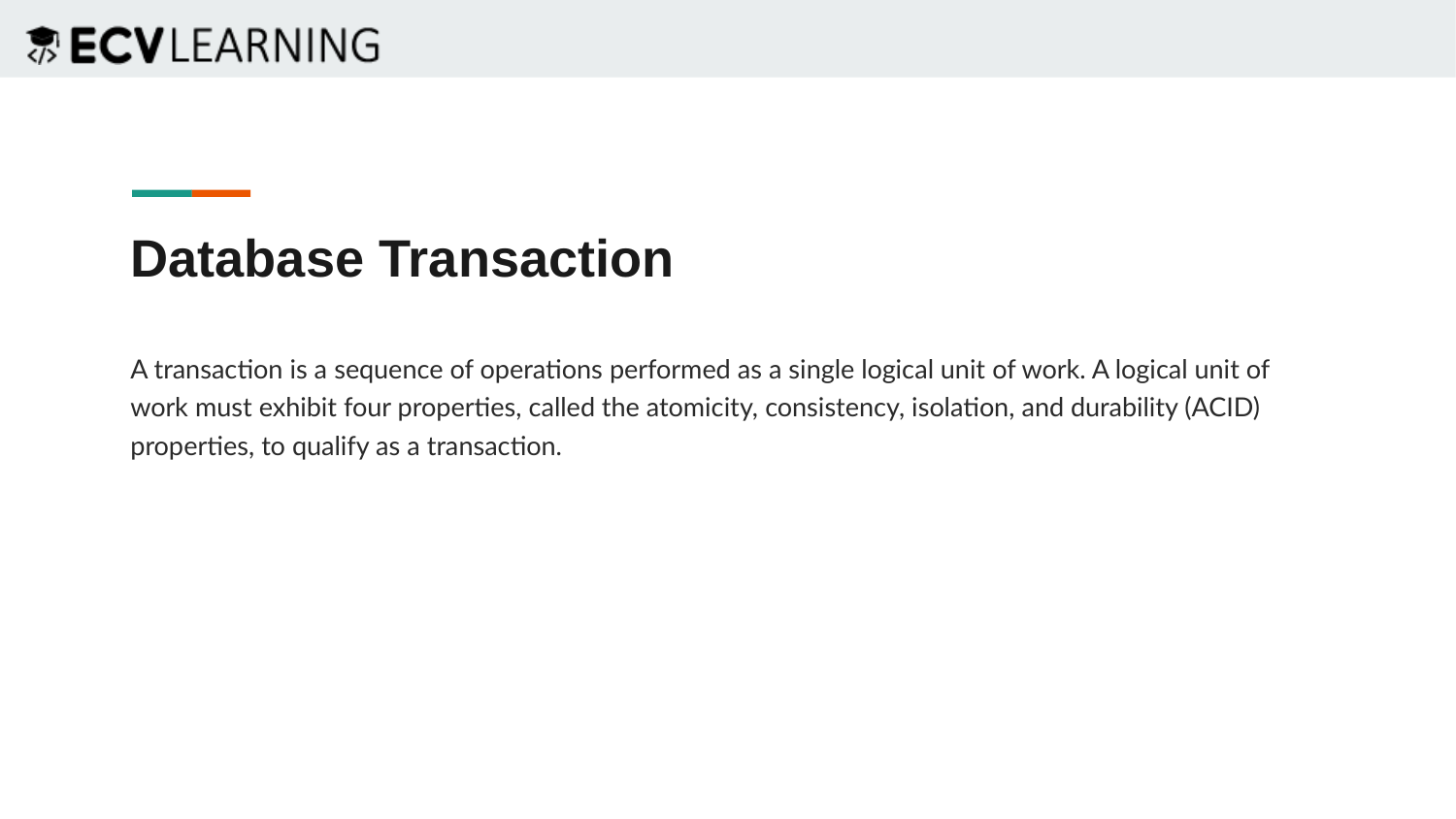

Database Transaction
A transaction is a sequence of operations performed as a single logical unit of work. A logical unit of work must exhibit four properties, called the atomicity, consistency, isolation, and durability (ACID) properties, to qualify as a transaction.